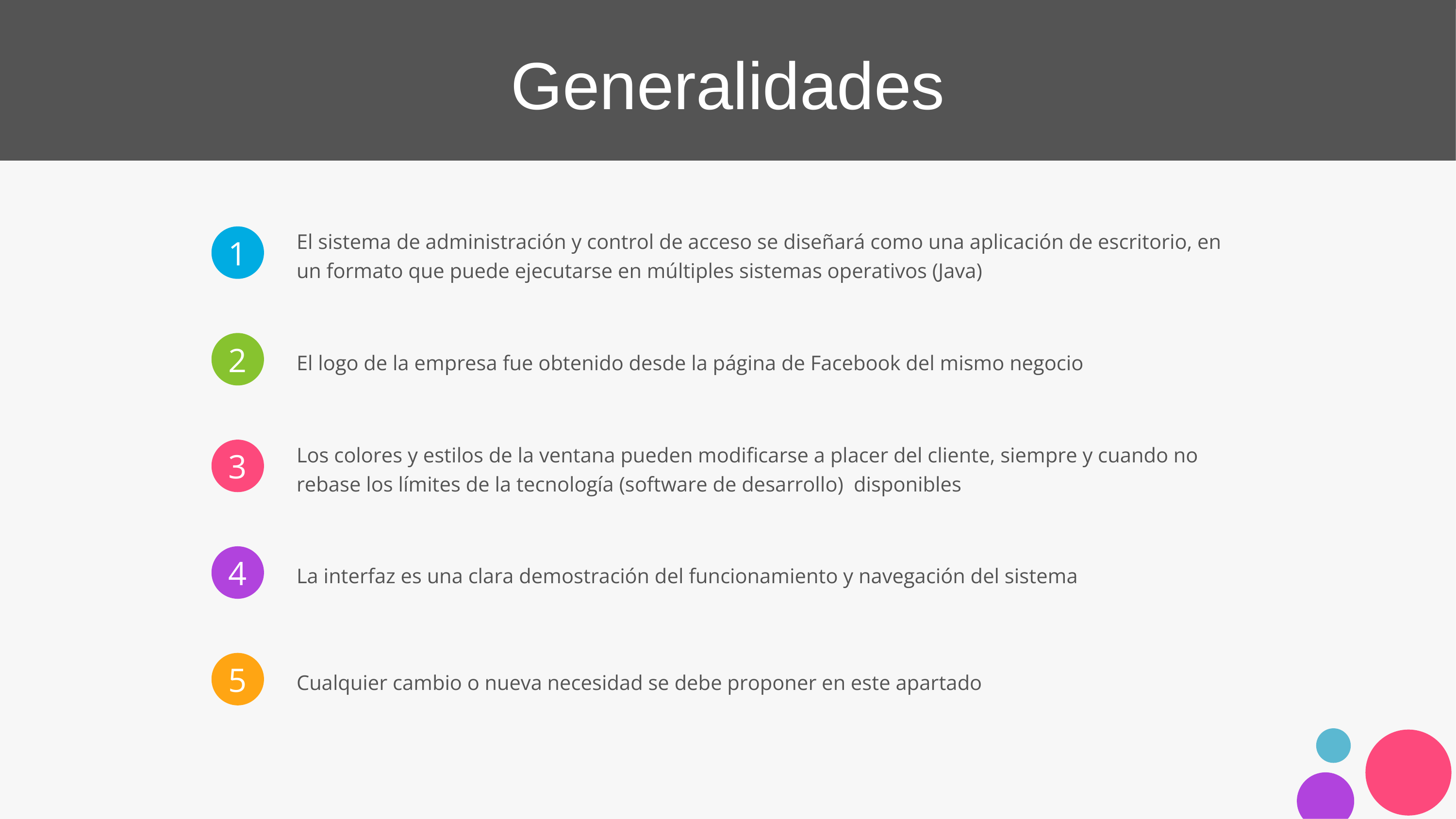

# Generalidades
El sistema de administración y control de acceso se diseñará como una aplicación de escritorio, en un formato que puede ejecutarse en múltiples sistemas operativos (Java)
El logo de la empresa fue obtenido desde la página de Facebook del mismo negocio
Los colores y estilos de la ventana pueden modificarse a placer del cliente, siempre y cuando no rebase los límites de la tecnología (software de desarrollo)  disponibles
La interfaz es una clara demostración del funcionamiento y navegación del sistema
Cualquier cambio o nueva necesidad se debe proponer en este apartado